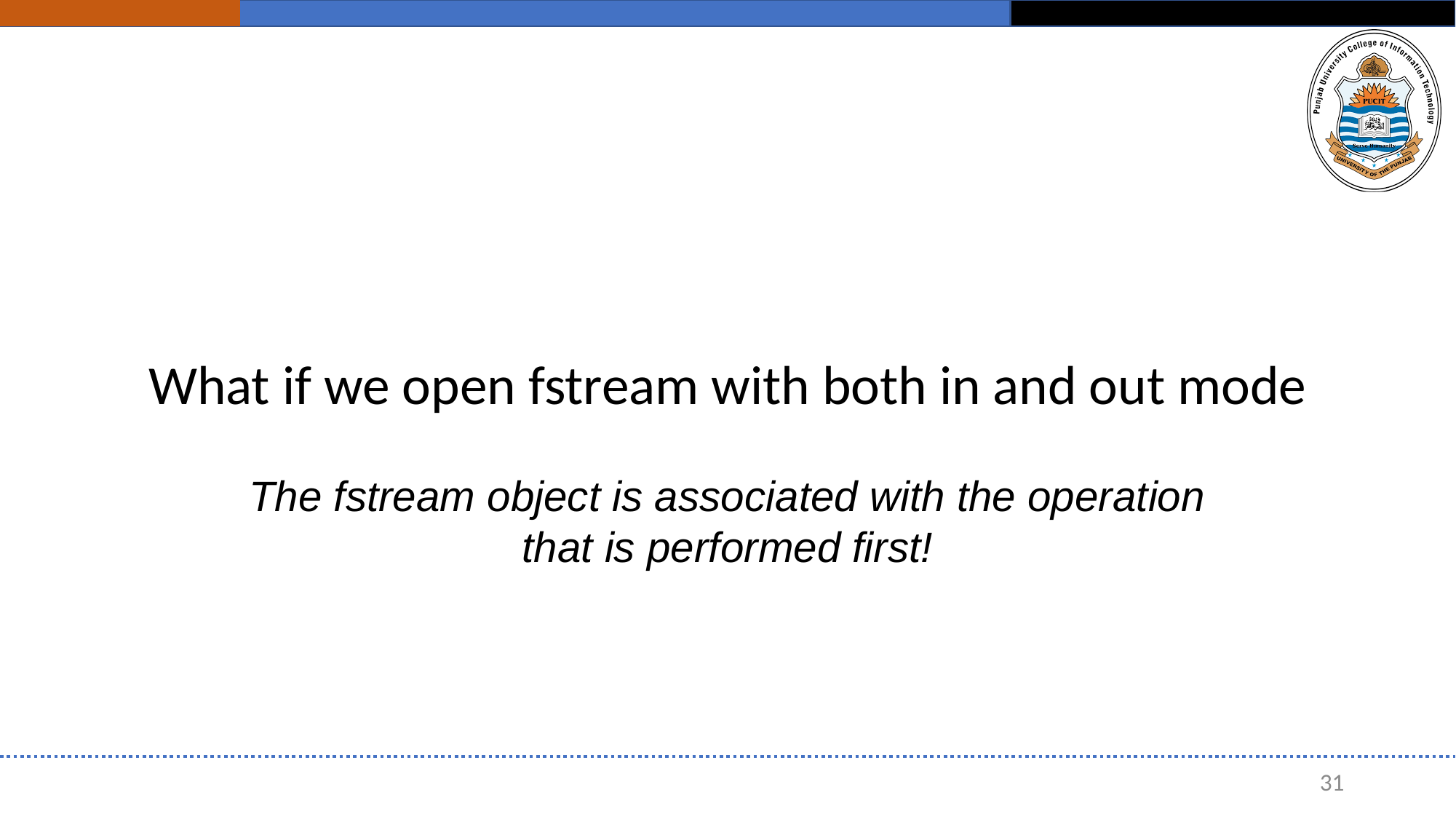

# What if we open fstream with both in and out mode
The fstream object is associated with the operation that is performed first!
31